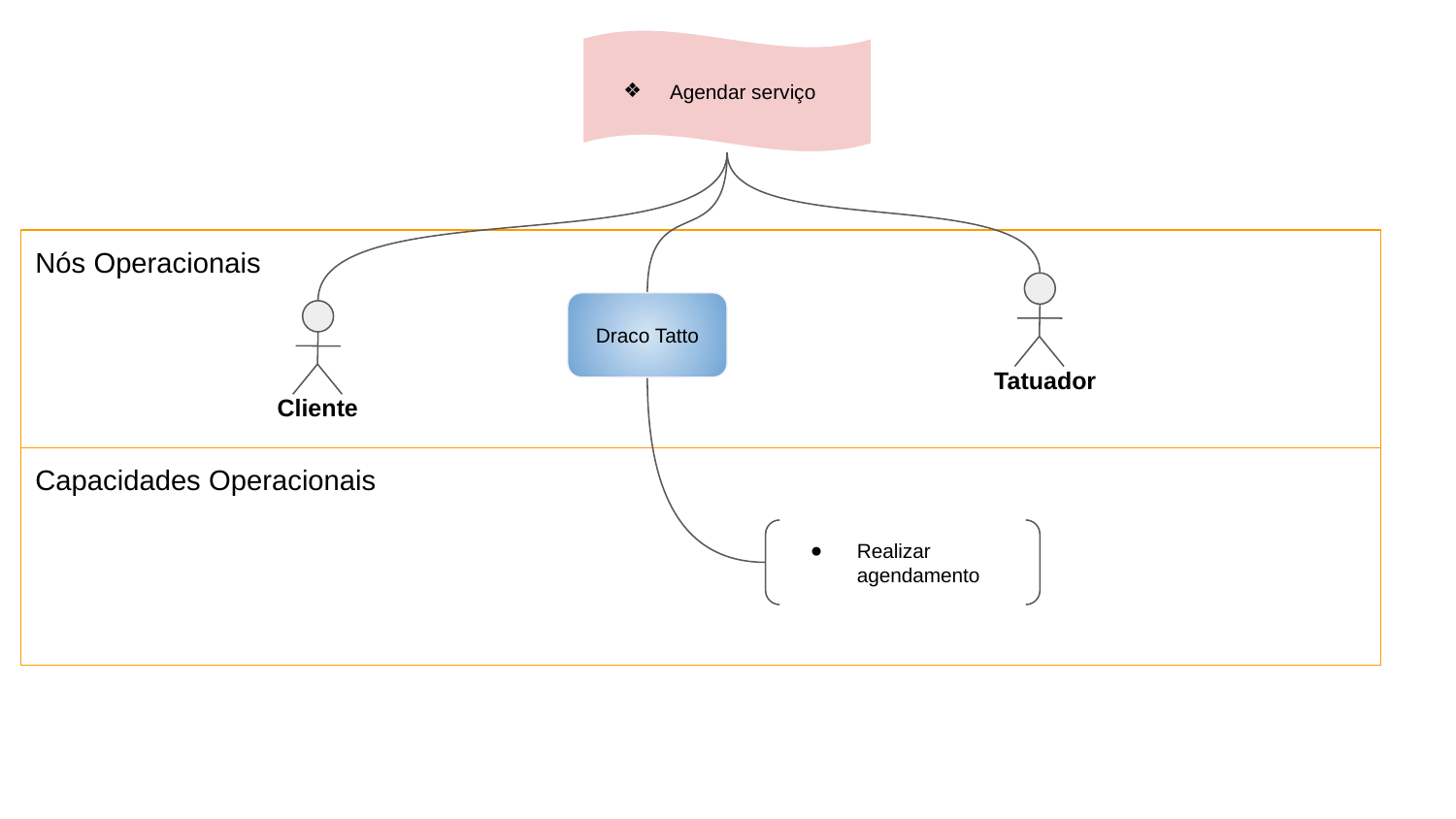

Agendar serviço
Nós Operacionais

Tatuador
Draco Tatto

Cliente
Capacidades Operacionais
Realizar agendamento